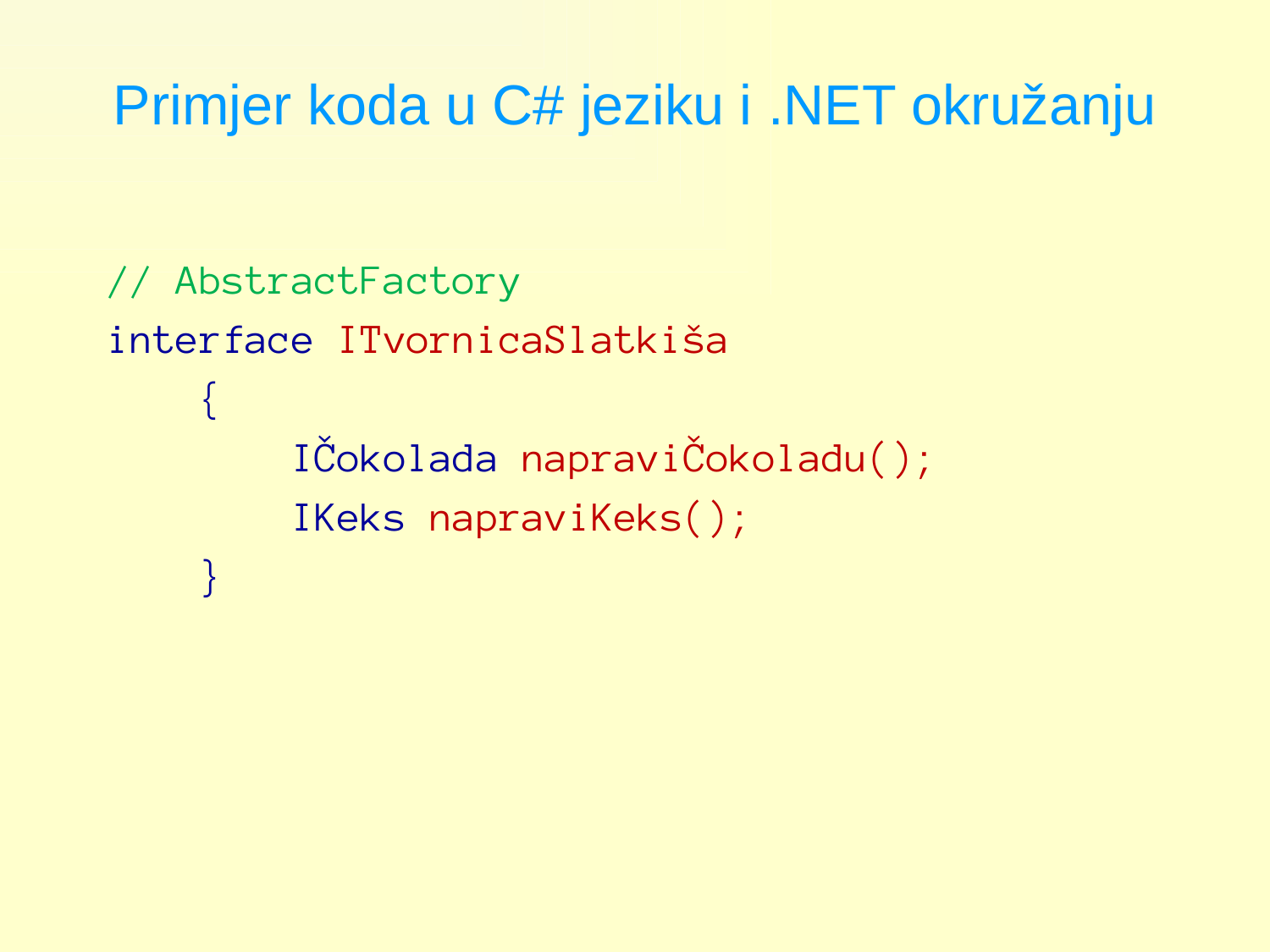

# Primjer koda u C# jeziku i .NET okružanju

// AbstractFactory
interface ITvornicaSlatkiša
    {
        IČokolada napraviČokoladu();
        IKeks napraviKeks();
    }